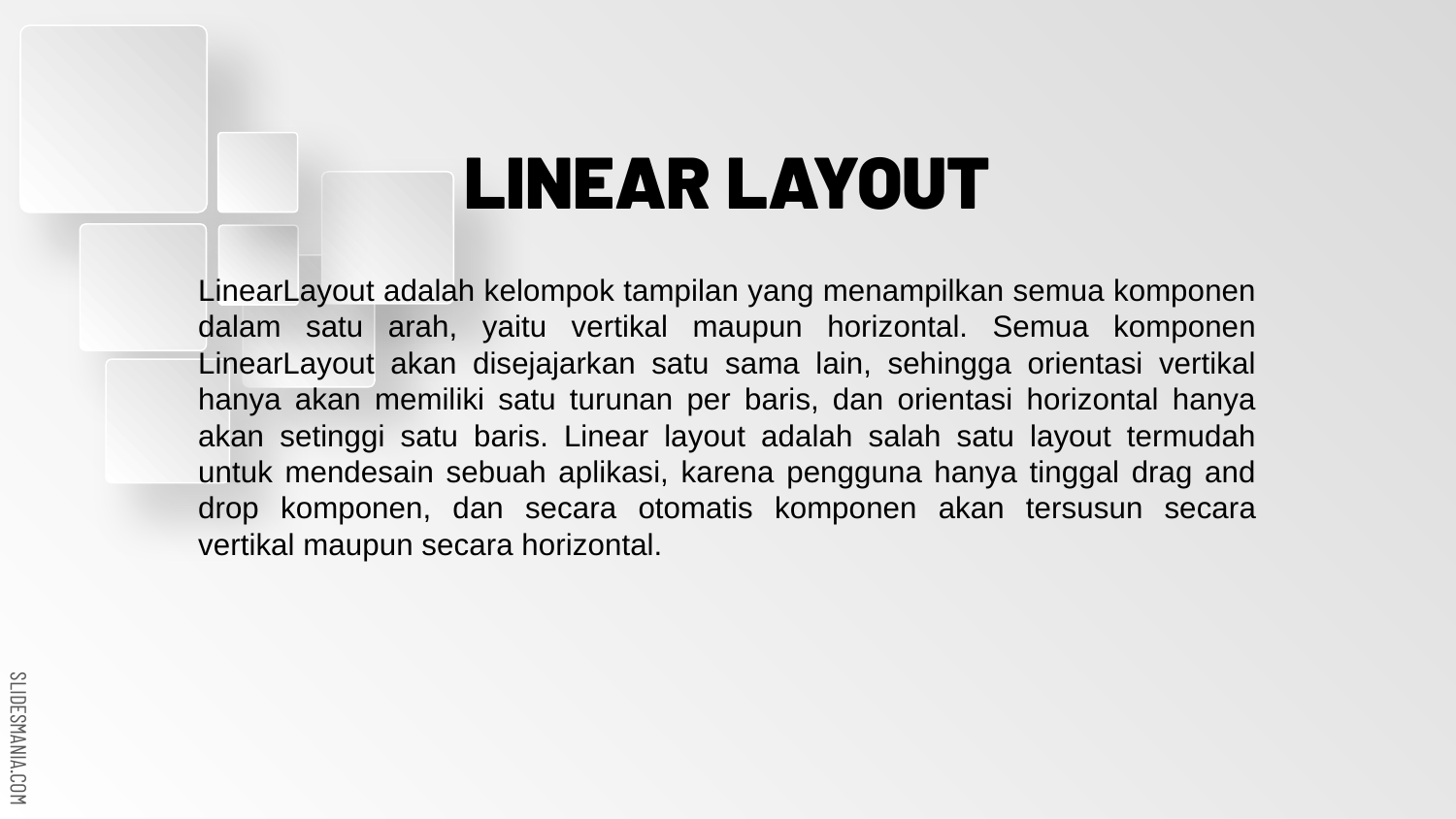

# LINEAR LAYOUT
LinearLayout adalah kelompok tampilan yang menampilkan semua komponen dalam satu arah, yaitu vertikal maupun horizontal. Semua komponen LinearLayout akan disejajarkan satu sama lain, sehingga orientasi vertikal hanya akan memiliki satu turunan per baris, dan orientasi horizontal hanya akan setinggi satu baris. Linear layout adalah salah satu layout termudah untuk mendesain sebuah aplikasi, karena pengguna hanya tinggal drag and drop komponen, dan secara otomatis komponen akan tersusun secara vertikal maupun secara horizontal.